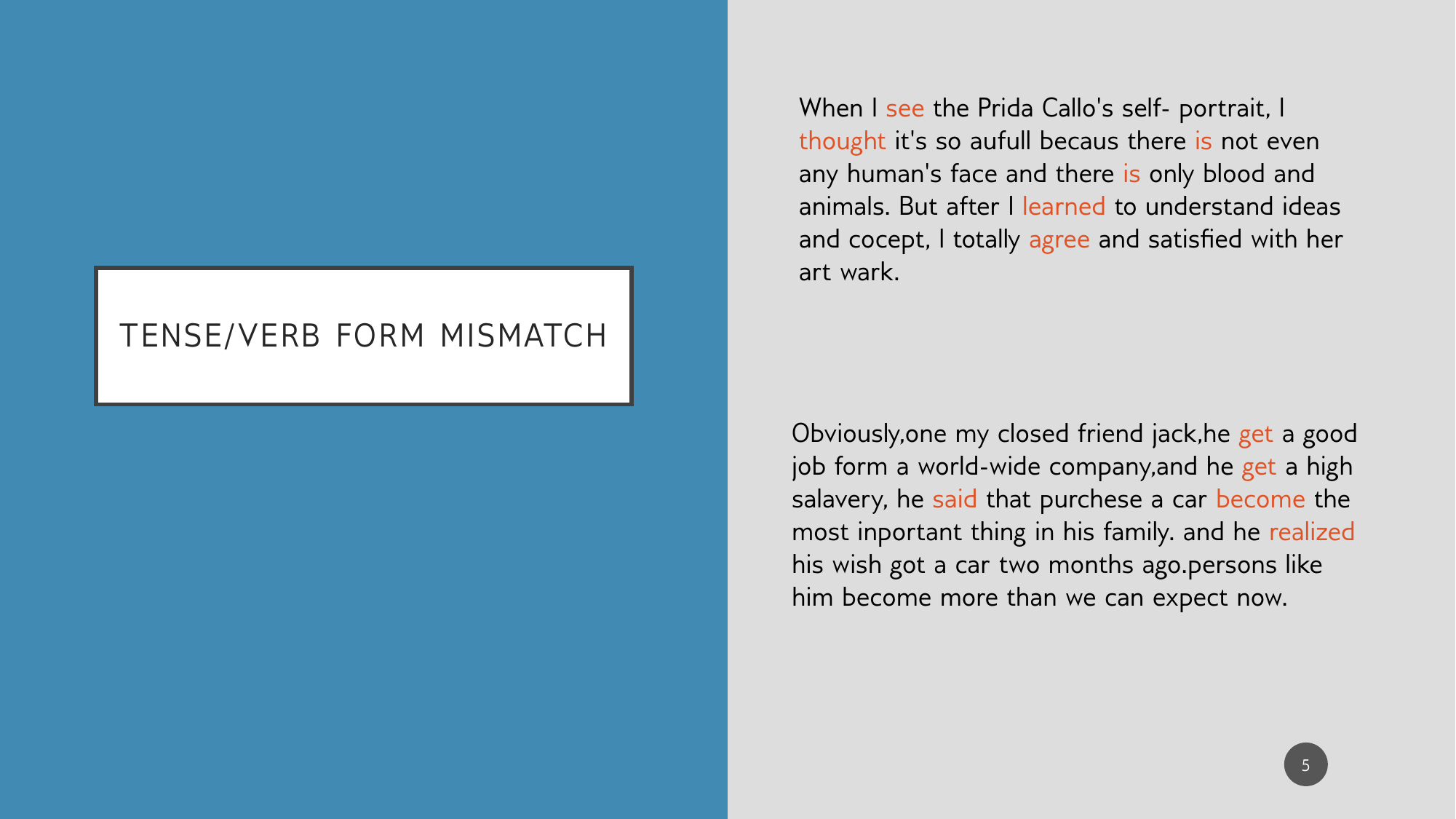

When I see the Prida Callo's self- portrait, I thought it's so aufull becaus there is not even any human's face and there is only blood and animals. But after I learned to understand ideas and cocept, I totally agree and satisfied with her art wark.
# Tense/verb form mismatch
Obviously,one my closed friend jack,he get a good job form a world-wide company,and he get a high salavery, he said that purchese a car become the most inportant thing in his family. and he realized his wish got a car two months ago.persons like him become more than we can expect now.

5